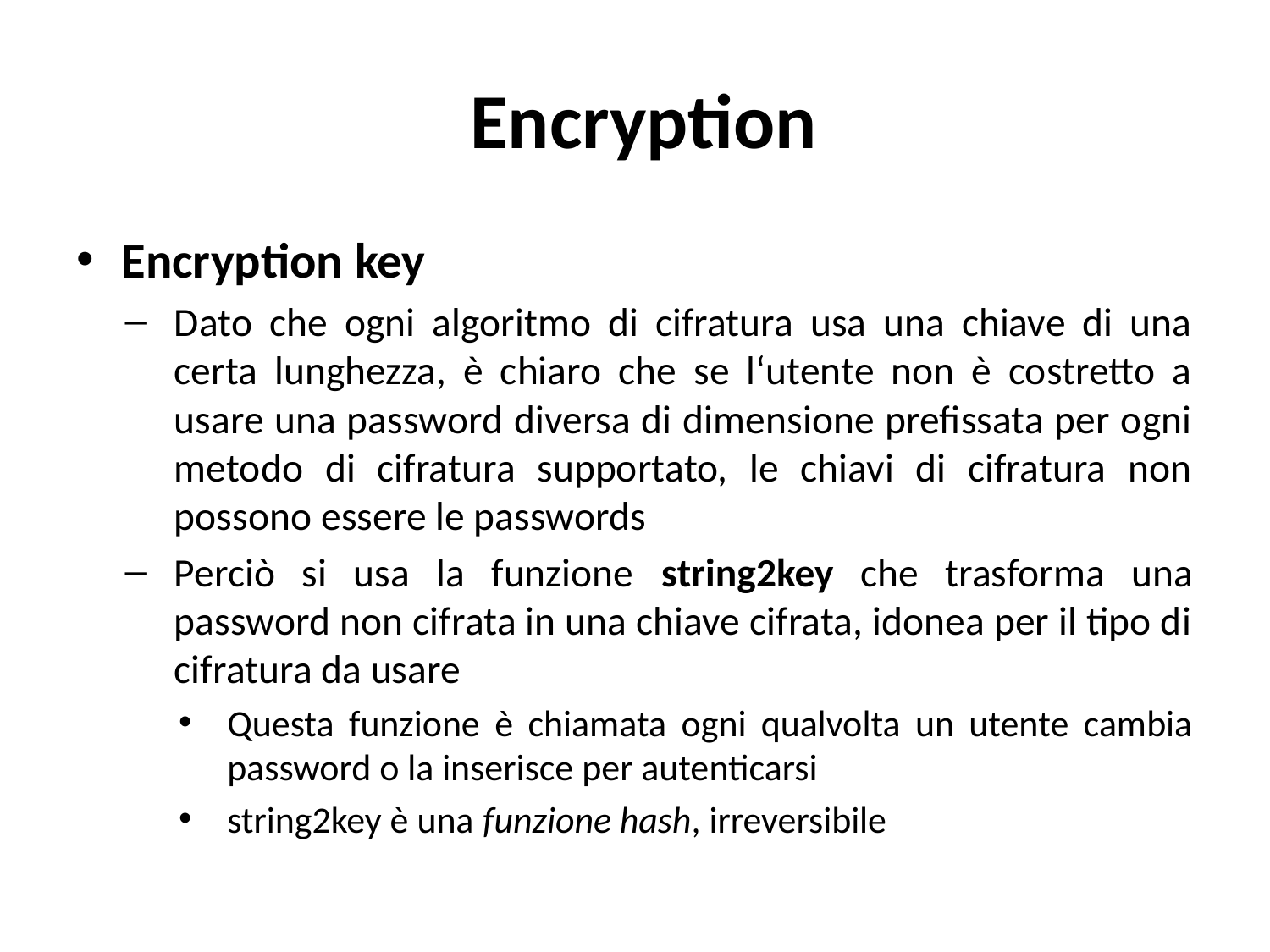

# Encryption
Encryption key
Dato che ogni algoritmo di cifratura usa una chiave di una certa lunghezza, è chiaro che se l‘utente non è costretto a usare una password diversa di dimensione prefissata per ogni metodo di cifratura supportato, le chiavi di cifratura non possono essere le passwords
Perciò si usa la funzione string2key che trasforma una password non cifrata in una chiave cifrata, idonea per il tipo di cifratura da usare
Questa funzione è chiamata ogni qualvolta un utente cambia password o la inserisce per autenticarsi
string2key è una funzione hash, irreversibile